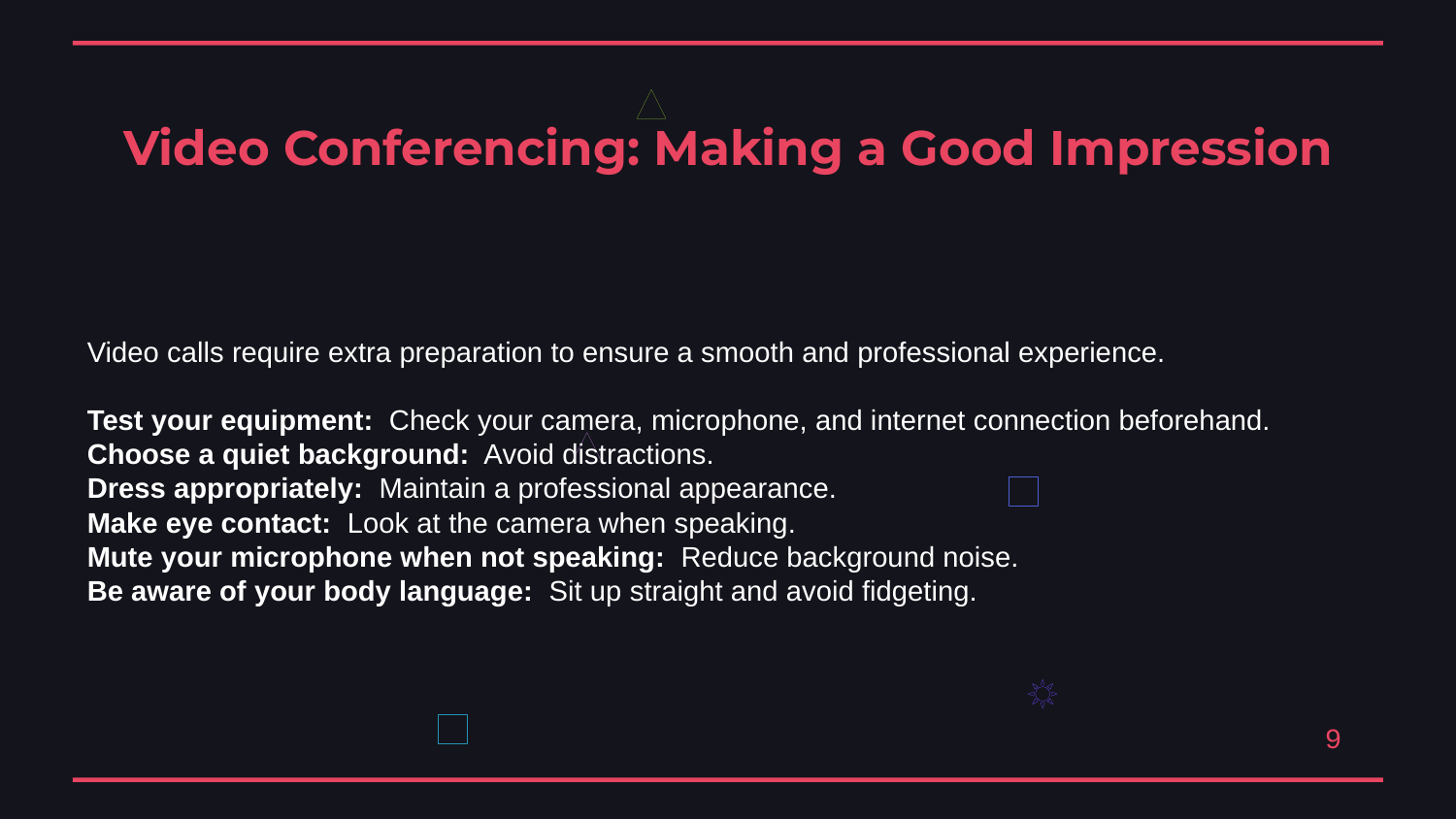

Video Conferencing: Making a Good Impression

Video calls require extra preparation to ensure a smooth and professional experience.

Test your equipment:  Check your camera, microphone, and internet connection beforehand.
Choose a quiet background:  Avoid distractions.
Dress appropriately:  Maintain a professional appearance.
Make eye contact:  Look at the camera when speaking.
Mute your microphone when not speaking:  Reduce background noise.
Be aware of your body language:  Sit up straight and avoid fidgeting.

9